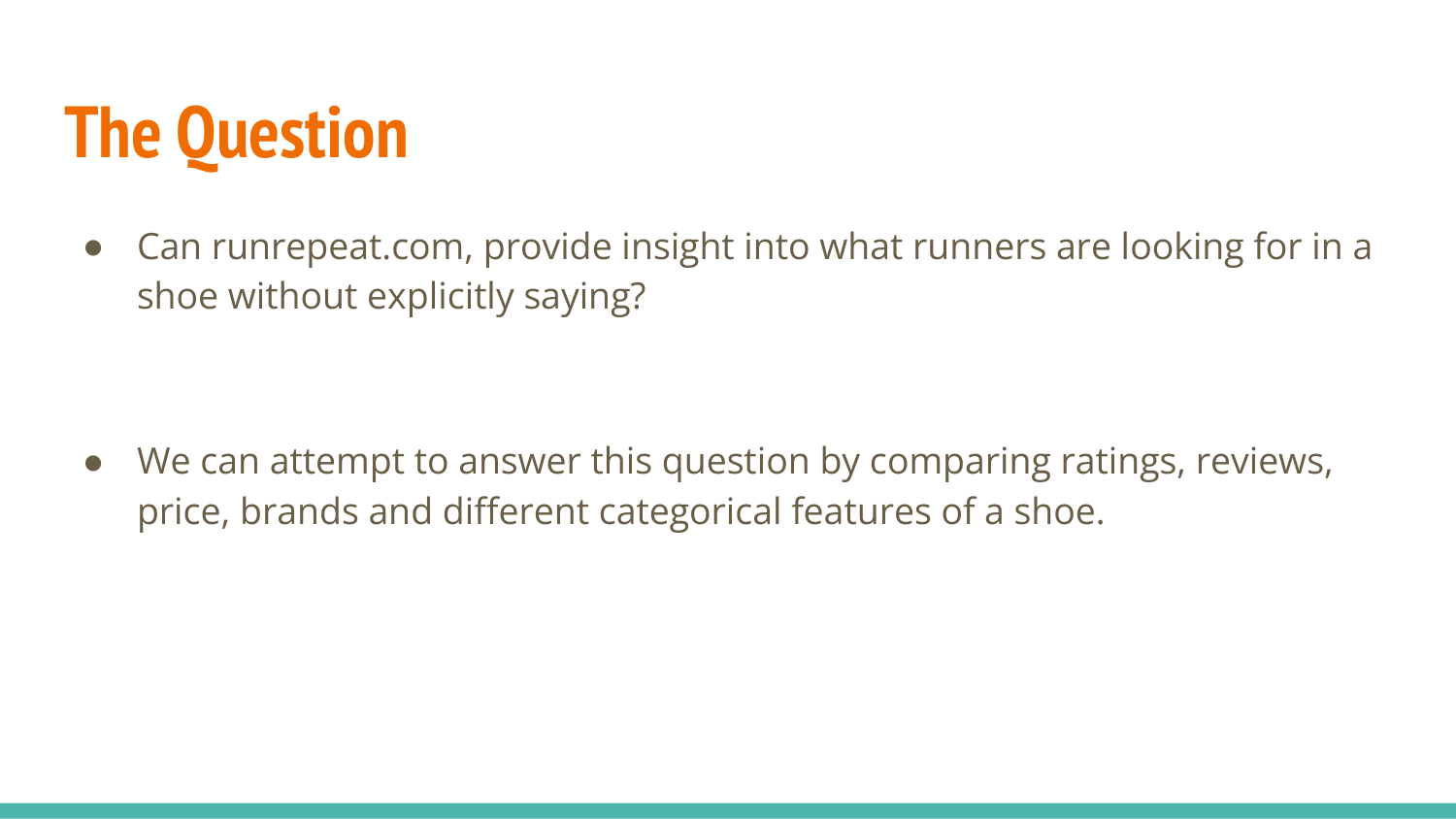

# The Question
Can runrepeat.com, provide insight into what runners are looking for in a shoe without explicitly saying?

We can attempt to answer this question by comparing ratings, reviews, price, brands and different categorical features of a shoe.